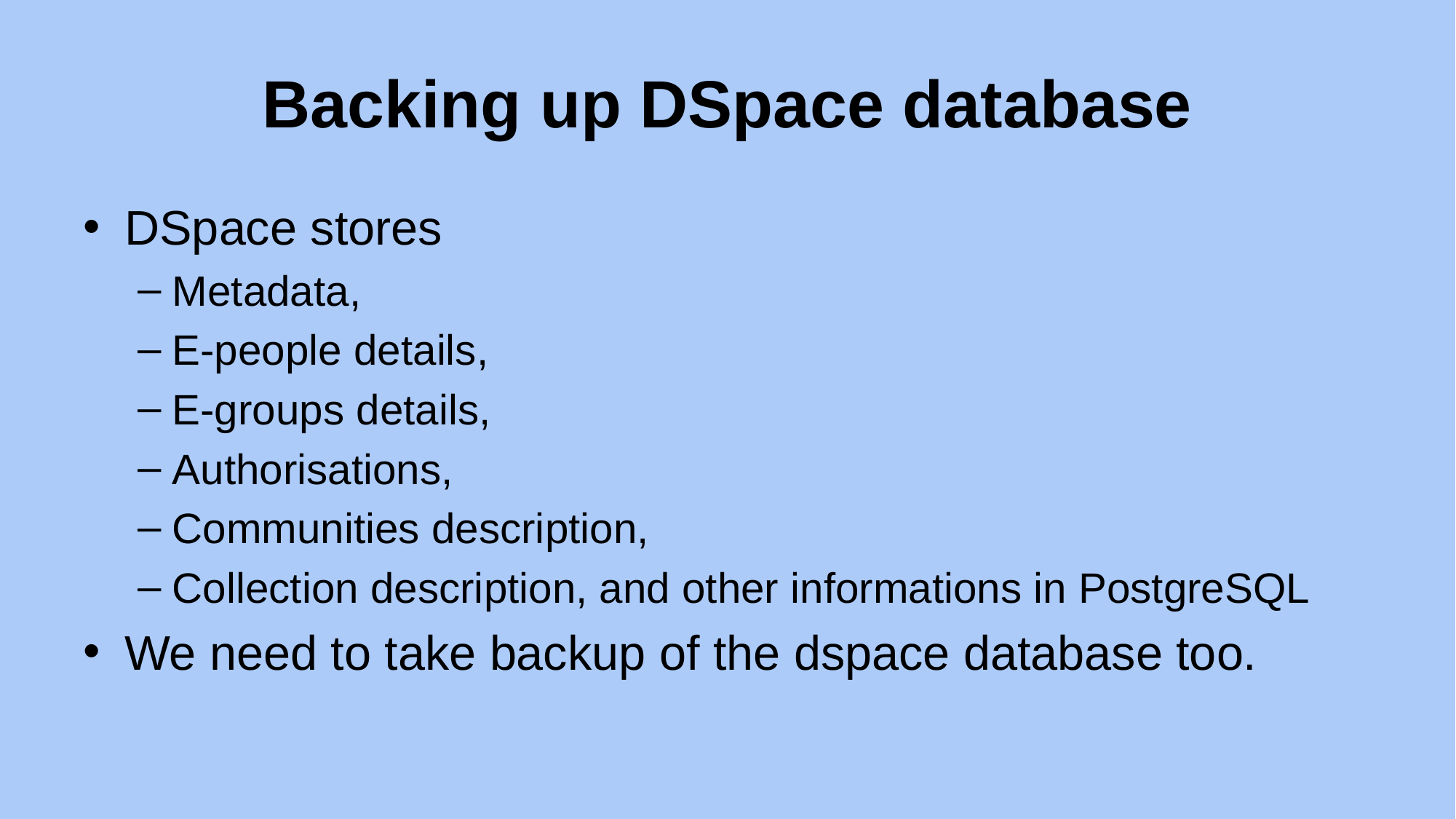

# Backing up DSpace database
DSpace stores
Metadata,
E-people details,
E-groups details,
Authorisations,
Communities description,
Collection description, and other informations in PostgreSQL
We need to take backup of the dspace database too.